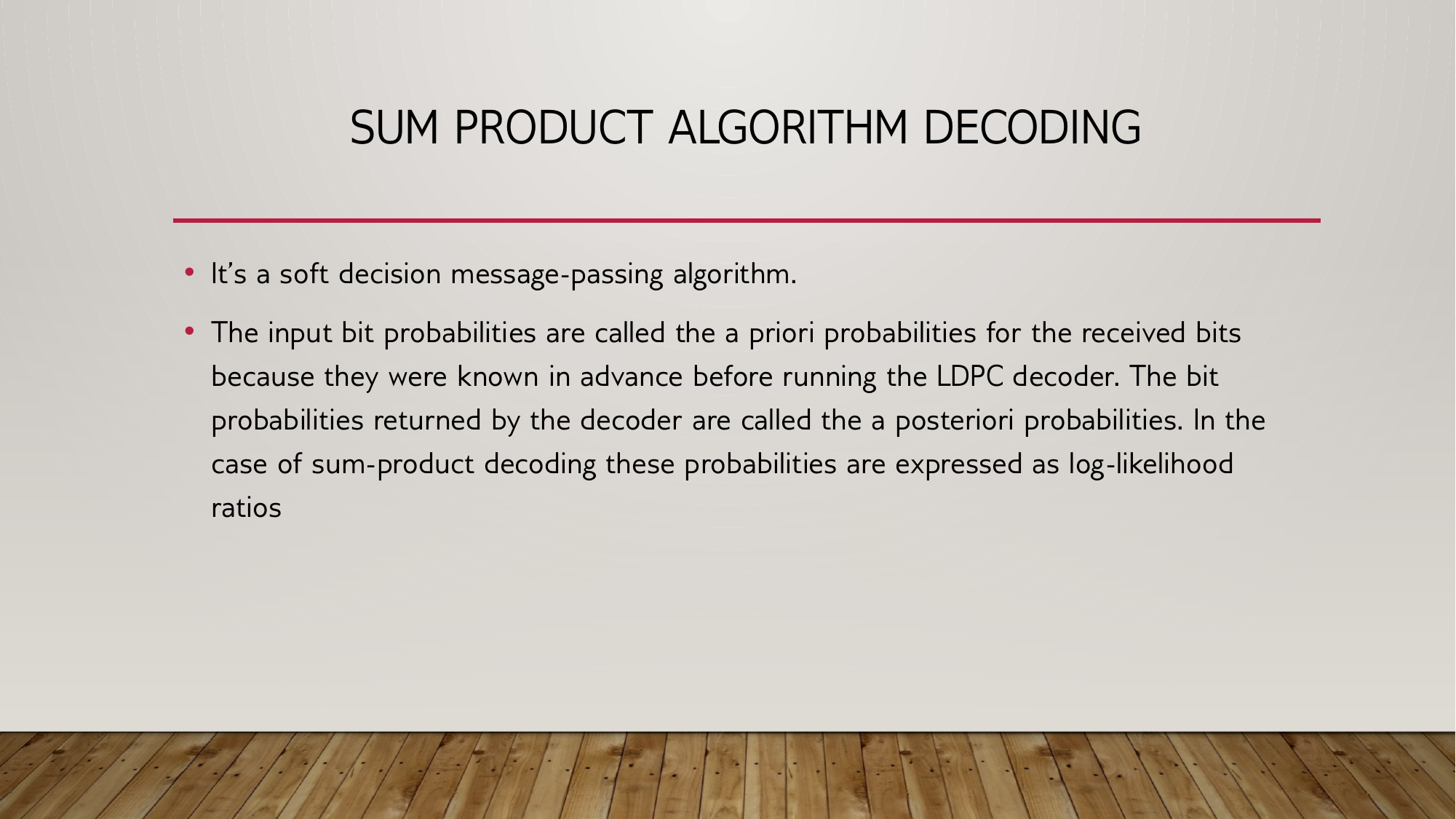

# SUM Product Algorithm decoding
It’s a soft decision message-passing algorithm.
The input bit probabilities are called the a priori probabilities for the received bits because they were known in advance before running the LDPC decoder. The bit probabilities returned by the decoder are called the a posteriori probabilities. In the case of sum-product decoding these probabilities are expressed as log-likelihood ratios